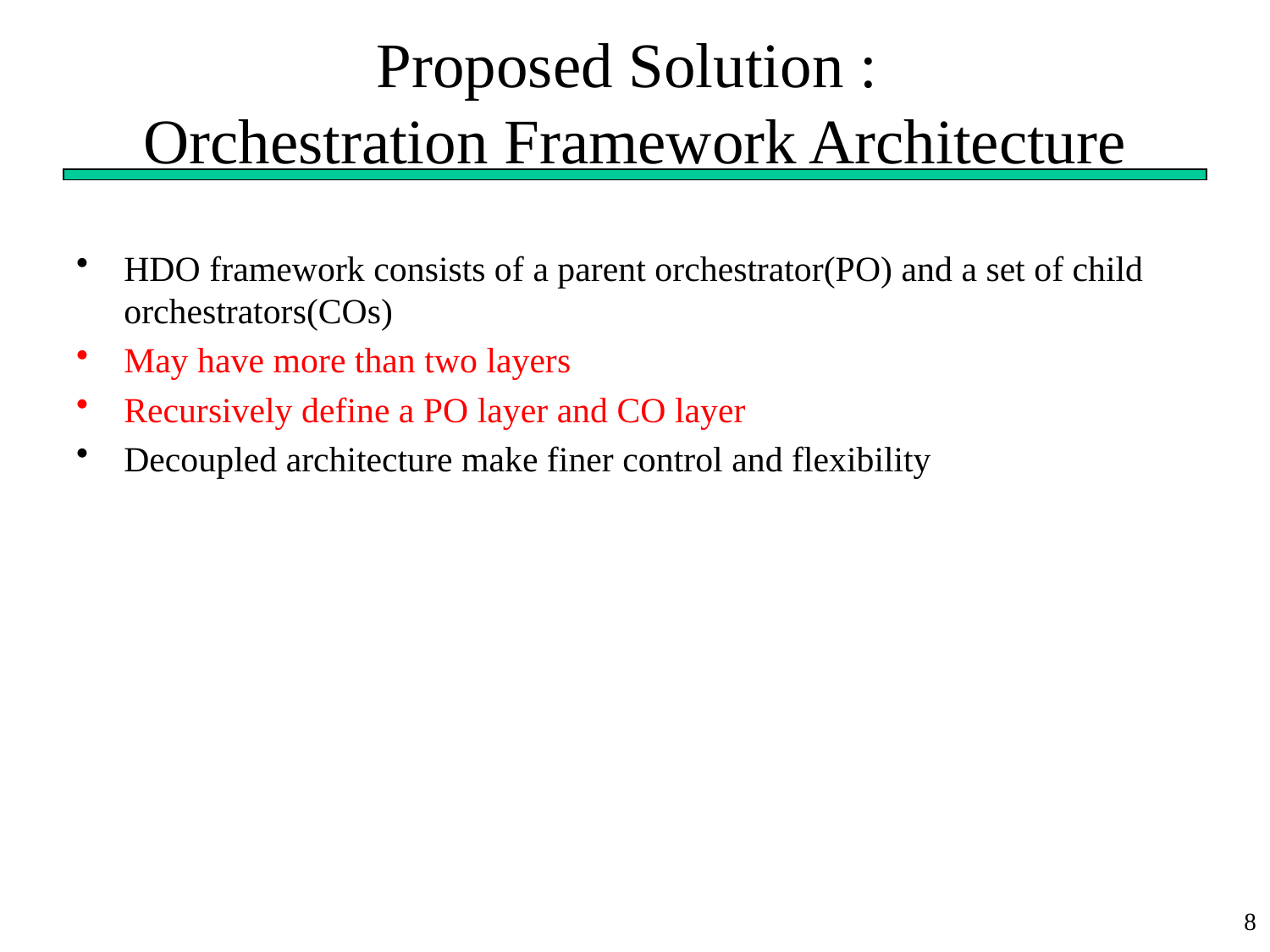

# Proposed Solution : Orchestration Framework Architecture

HDO framework consists of a parent orchestrator(PO) and a set of child orchestrators(COs)
May have more than two layers
Recursively define a PO layer and CO layer
Decoupled architecture make finer control and flexibility

8